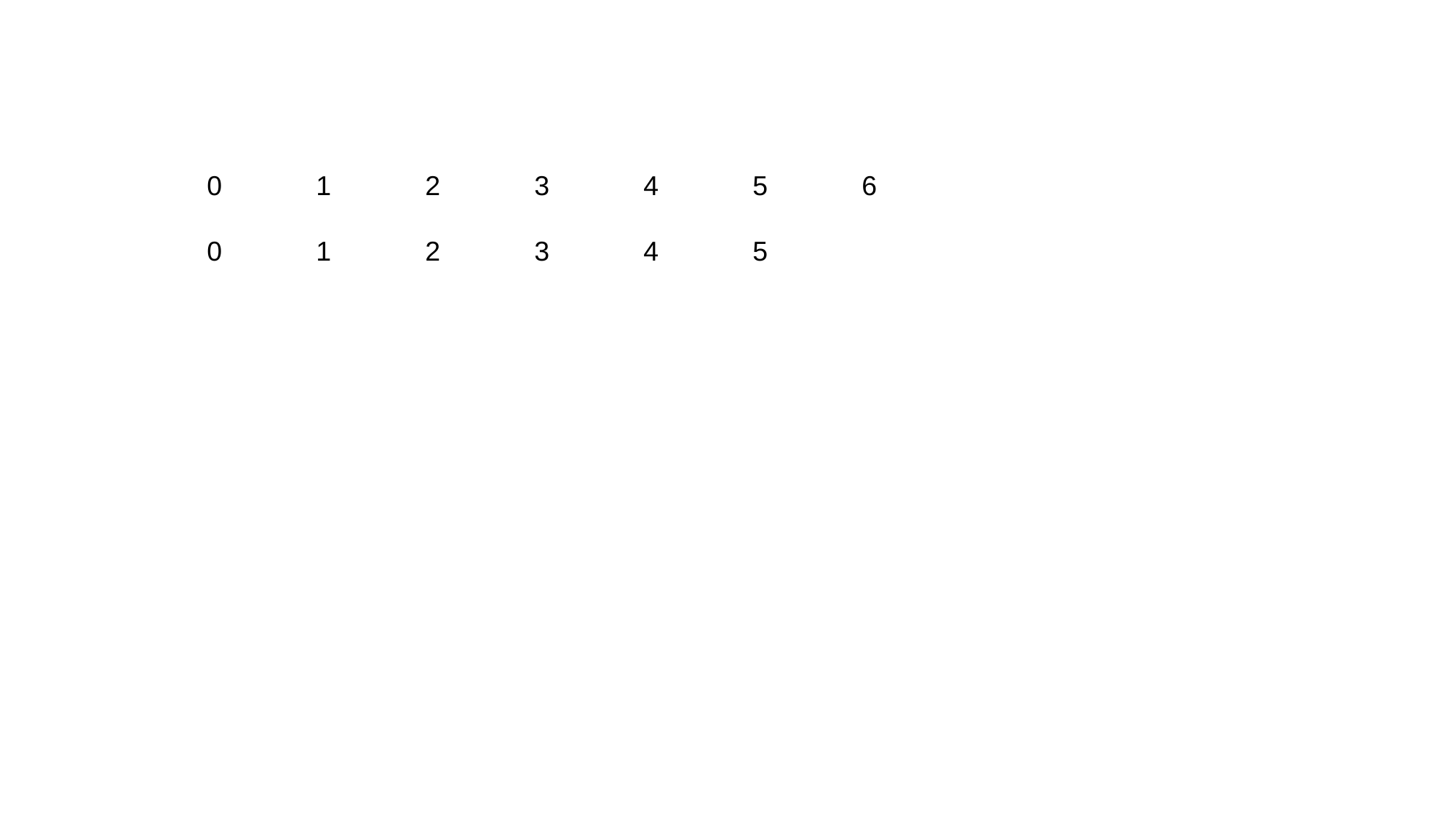

0	1	2 	3	4	5	6

0	1	2	3	4	5